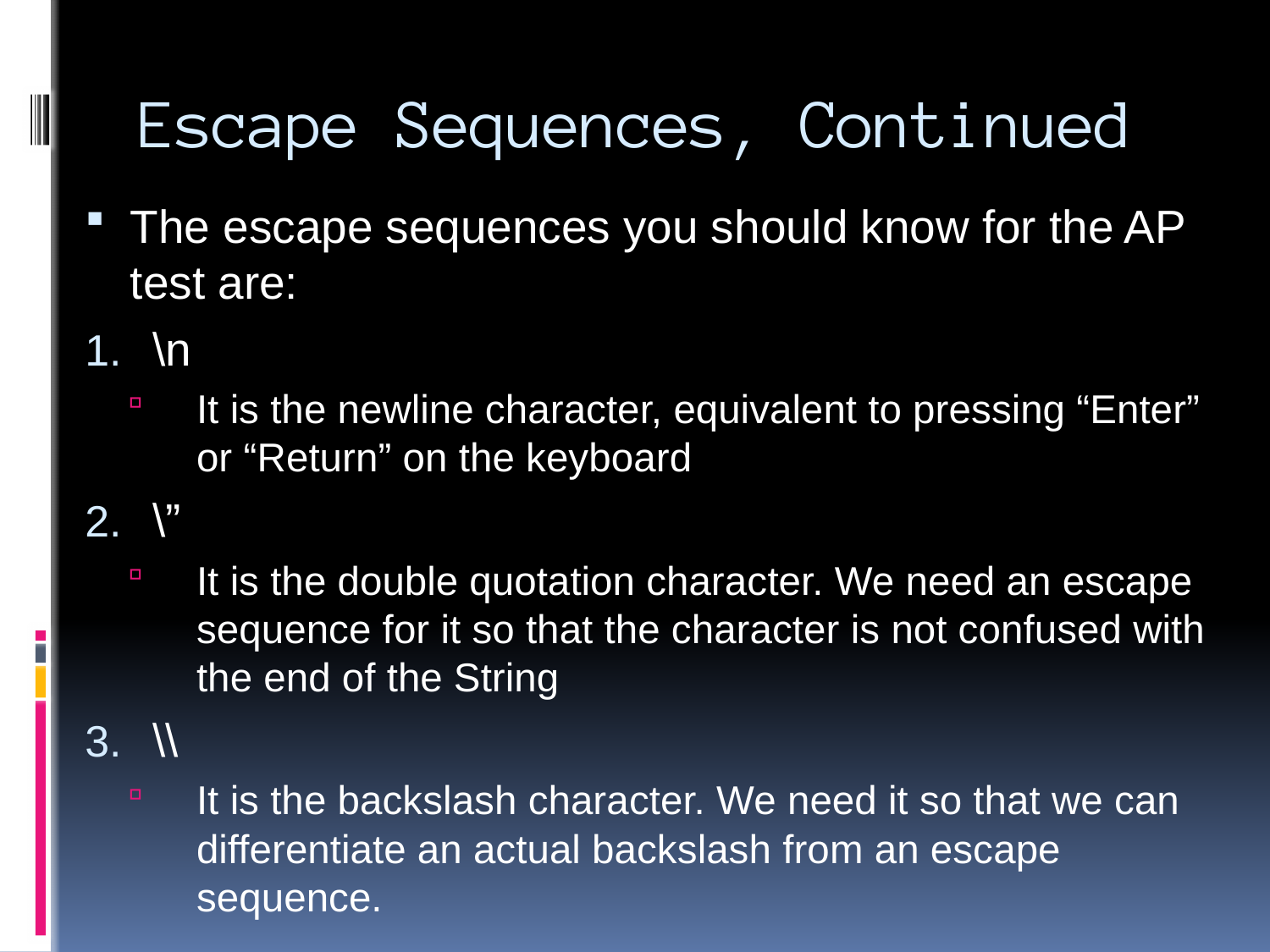

# Escape Sequences, Continued
The escape sequences you should know for the AP test are:
\n
It is the newline character, equivalent to pressing “Enter” or “Return” on the keyboard
\”
It is the double quotation character. We need an escape sequence for it so that the character is not confused with the end of the String
\\
It is the backslash character. We need it so that we can differentiate an actual backslash from an escape sequence.